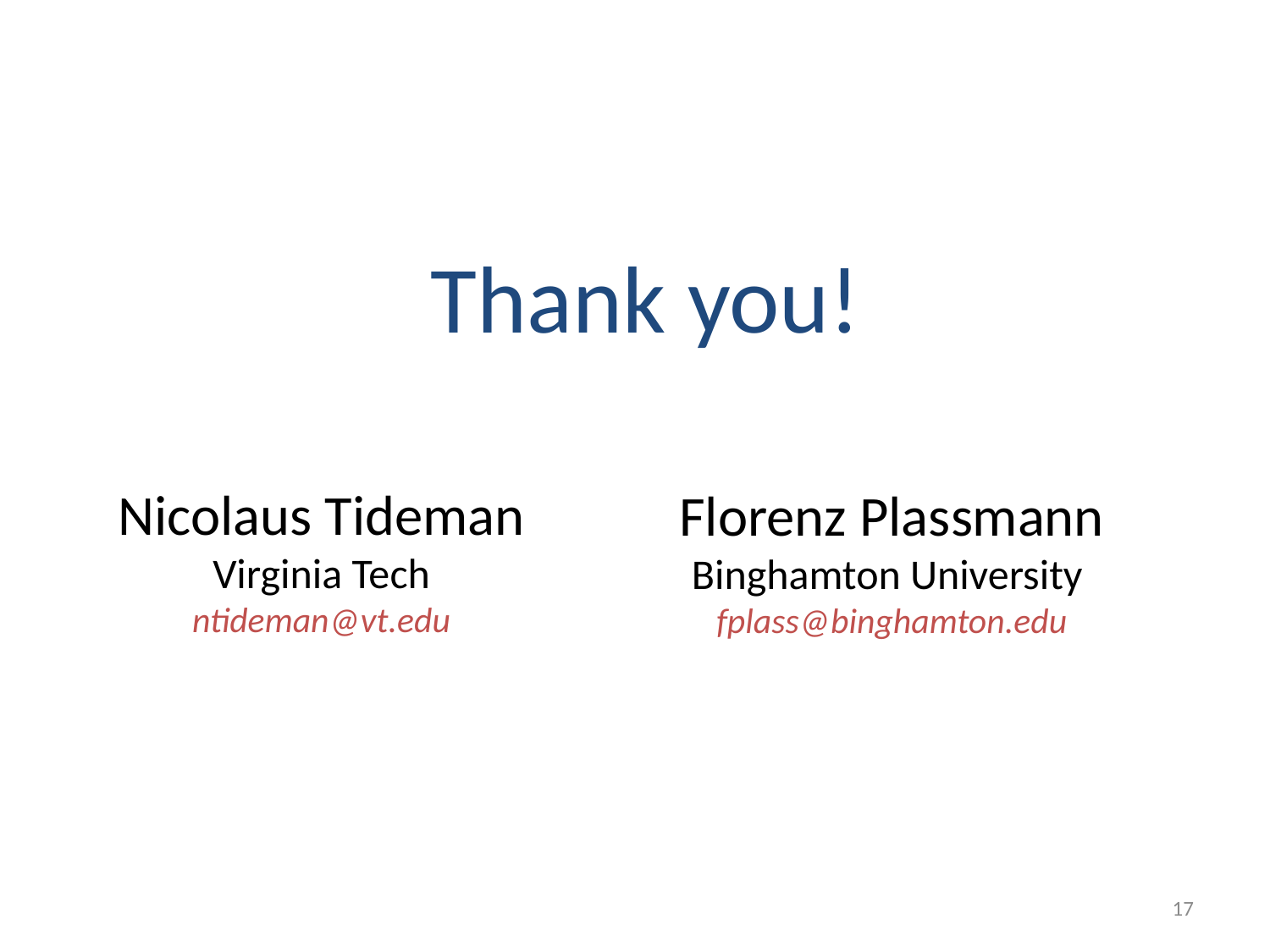

Thank you!
Nicolaus Tideman
Virginia Tech
ntideman@vt.edu
Florenz Plassmann
Binghamton University
fplass@binghamton.edu
17